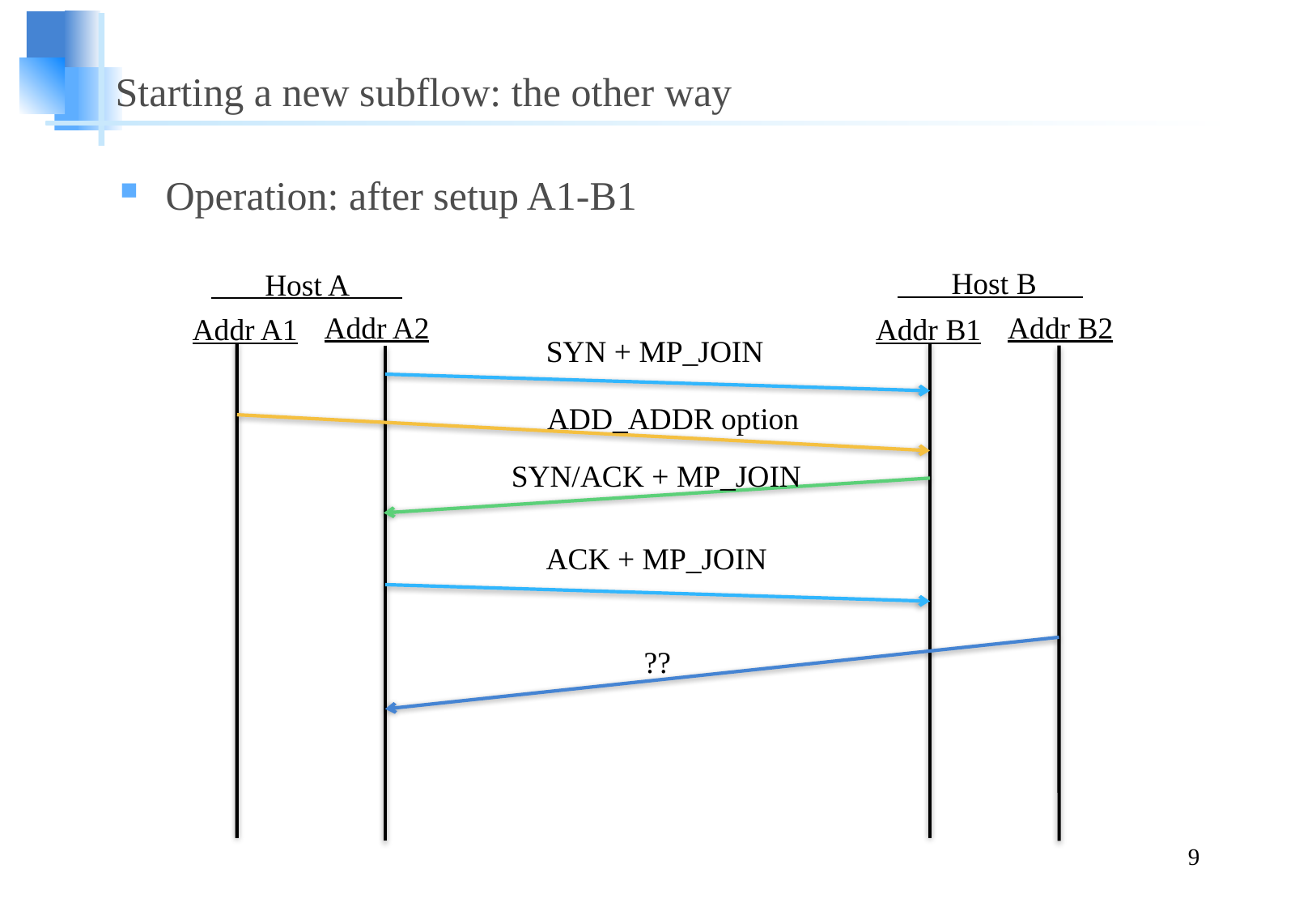

# Starting a new subflow: the other way
Operation: after setup A1-B1
       Host B
       Host A
Addr A2
Addr B2
Addr A1
Addr B1
SYN + MP_JOIN
ADD_ADDR option
SYN/ACK + MP_JOIN
ACK + MP_JOIN
??
9